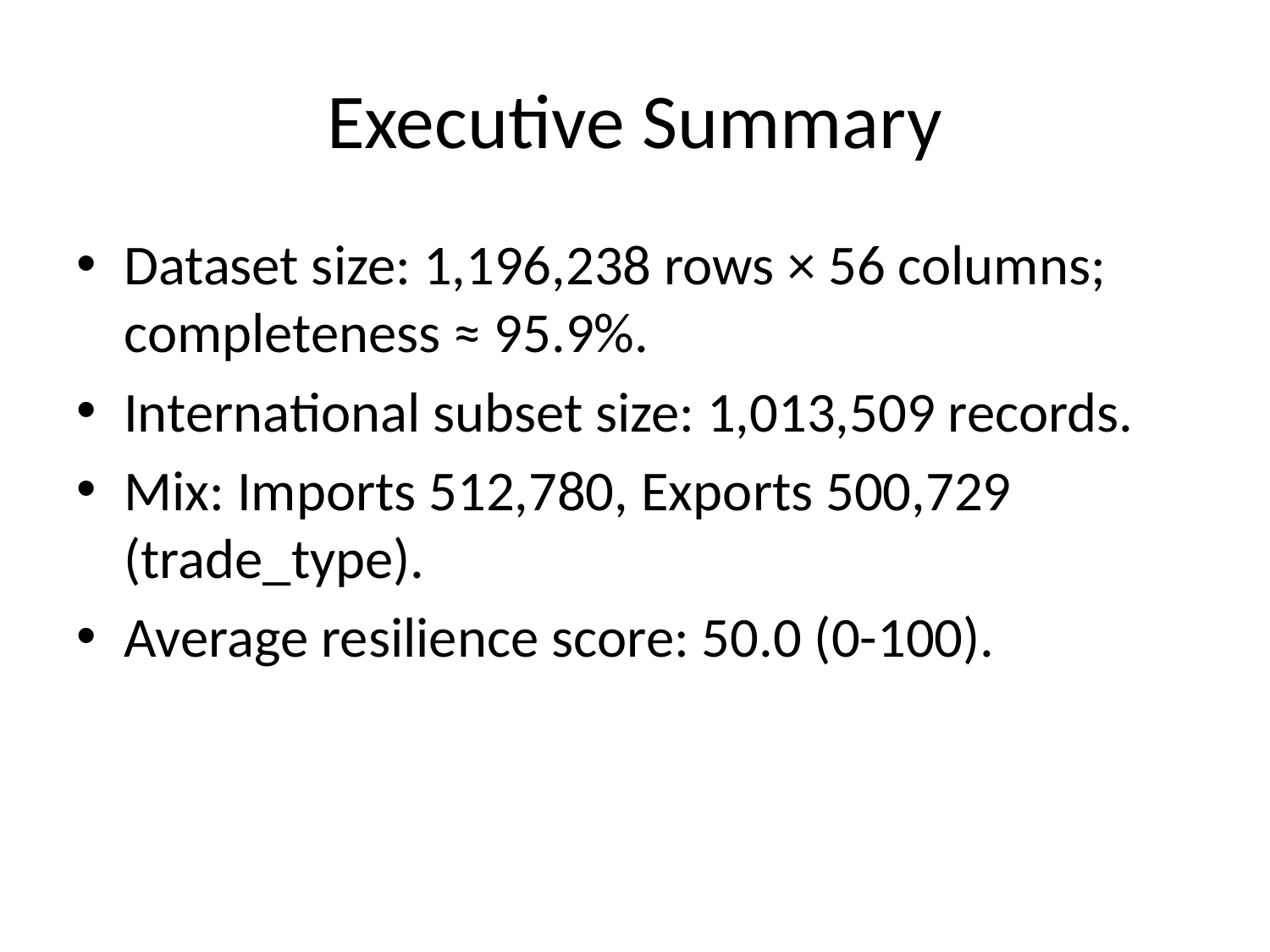

# Executive Summary
Dataset size: 1,196,238 rows × 56 columns; completeness ≈ 95.9%.
International subset size: 1,013,509 records.
Mix: Imports 512,780, Exports 500,729 (trade_type).
Average resilience score: 50.0 (0-100).